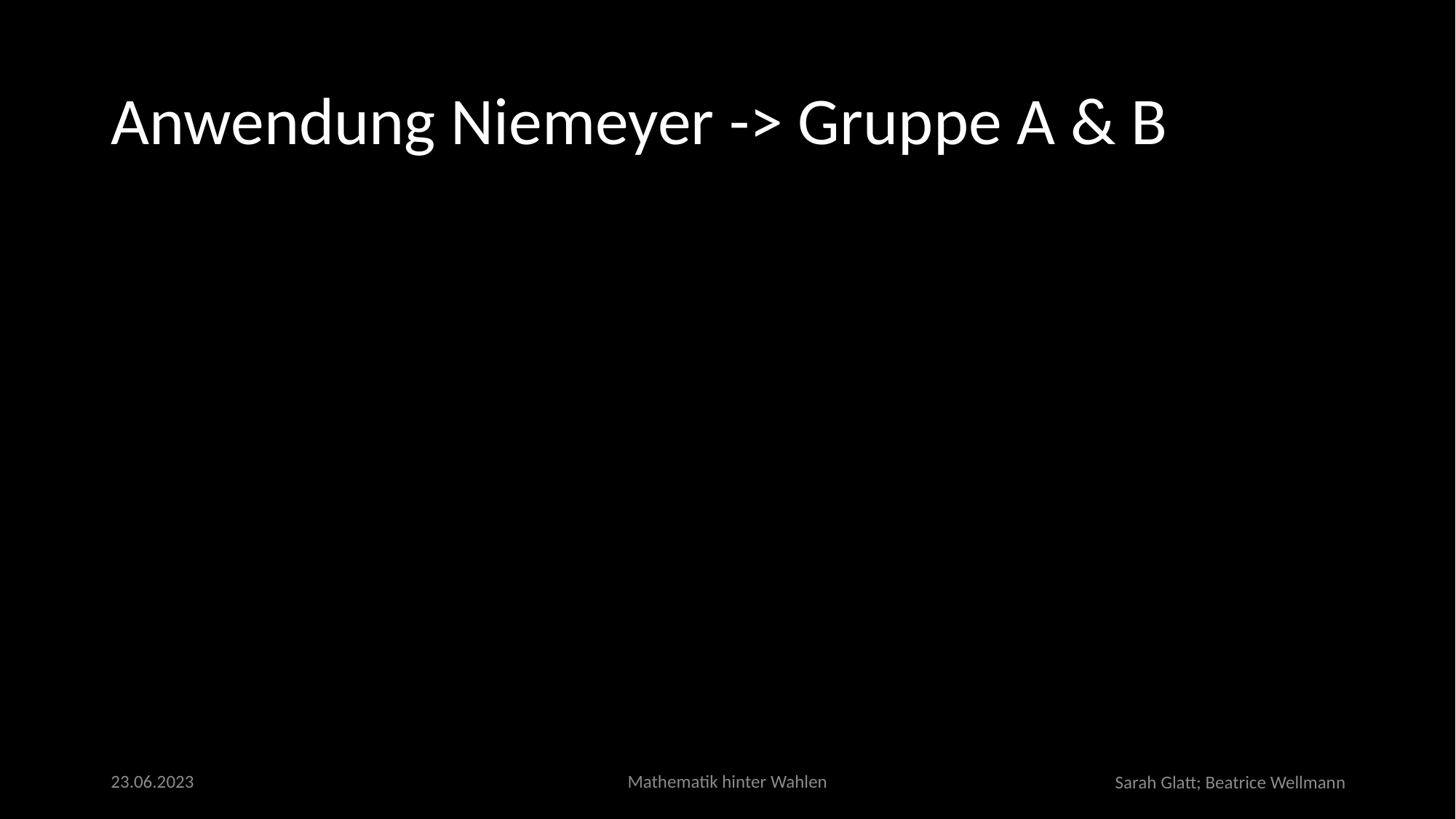

# Anwendung Niemeyer -> Gruppe A & B
23.06.2023
Mathematik hinter Wahlen
Sarah Glatt; Beatrice Wellmann